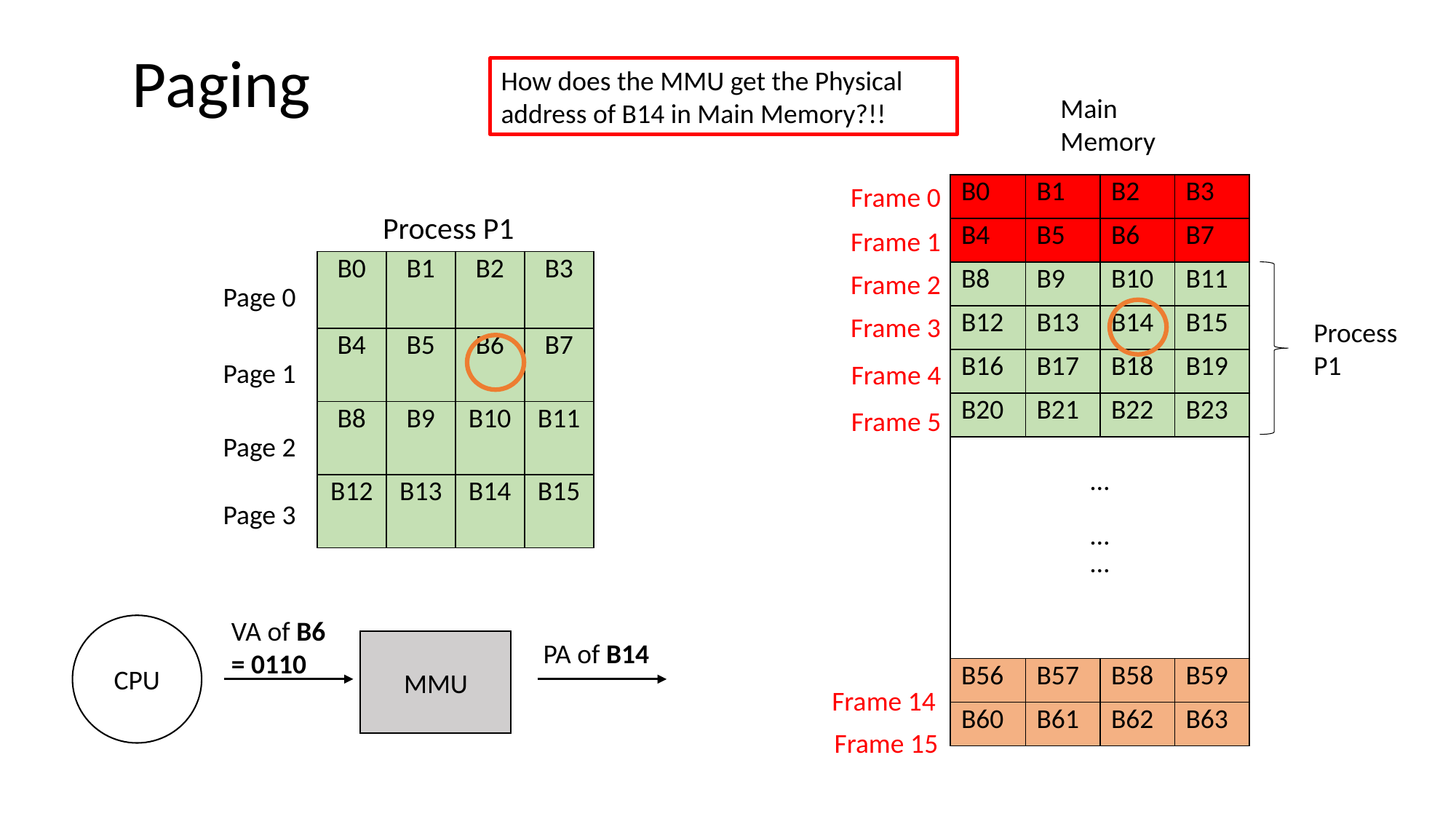

# Paging
How does the MMU get the Physical address of B14 in Main Memory?!!
Main Memory
Frame 0
Frame 1
Frame 2
Frame 3
Frame 14
Frame 15
| B0 | B1 | B2 | B3 |
| --- | --- | --- | --- |
| B4 | B5 | B6 | B7 |
| B8 | B9 | B10 | B11 |
| B12 | B13 | B14 | B15 |
| B16 | B17 | B18 | B19 |
| B20 | B21 | B22 | B23 |
| … … … |  |  |  |
| B56 | B57 | B58 | B59 |
| B60 | B61 | B62 | B63 |
Process P1
| B0 | B1 | B2 | B3 |
| --- | --- | --- | --- |
| B4 | B5 | B6 | B7 |
| B8 | B9 | B10 | B11 |
| B12 | B13 | B14 | B15 |

Page 0

Process P1

Page 1
  Frame 4
  Frame 5
Page 2
Page 3
VA of B6
= 0110
CPU
MMU
PA of B14